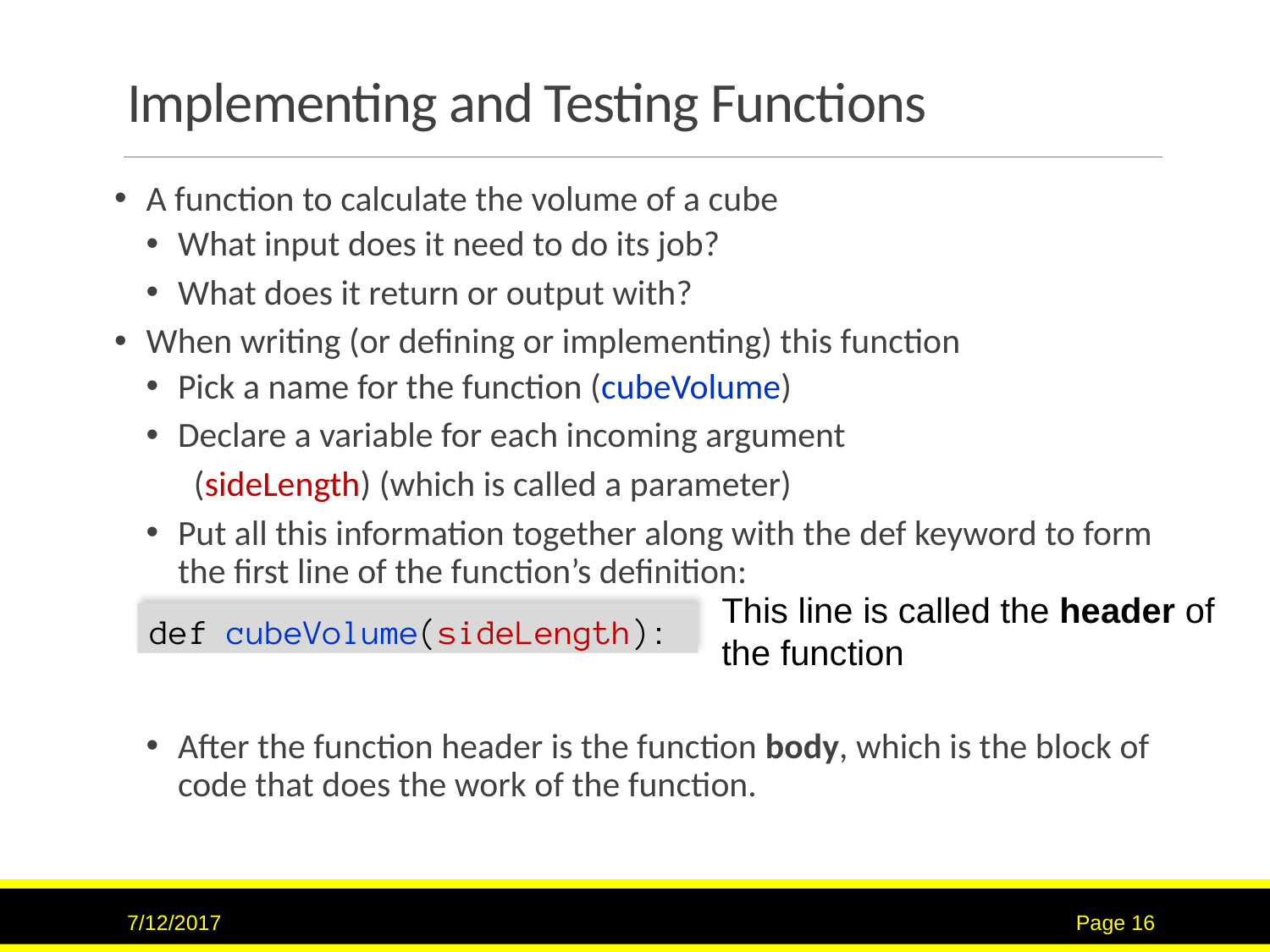

# Implementing and Testing Functions
A function to calculate the volume of a cube
What input does it need to do its job?
What does it return or output with?
When writing (or defining or implementing) this function
Pick a name for the function (cubeVolume)
Declare a variable for each incoming argument
  (sideLength) (which is called a parameter)
Put all this information together along with the def keyword to form the first line of the function’s definition:

After the function header is the function body, which is the block of code that does the work of the function.
This line is called the header of the function

def cubeVolume(sideLength):
7/12/2017
Page 16